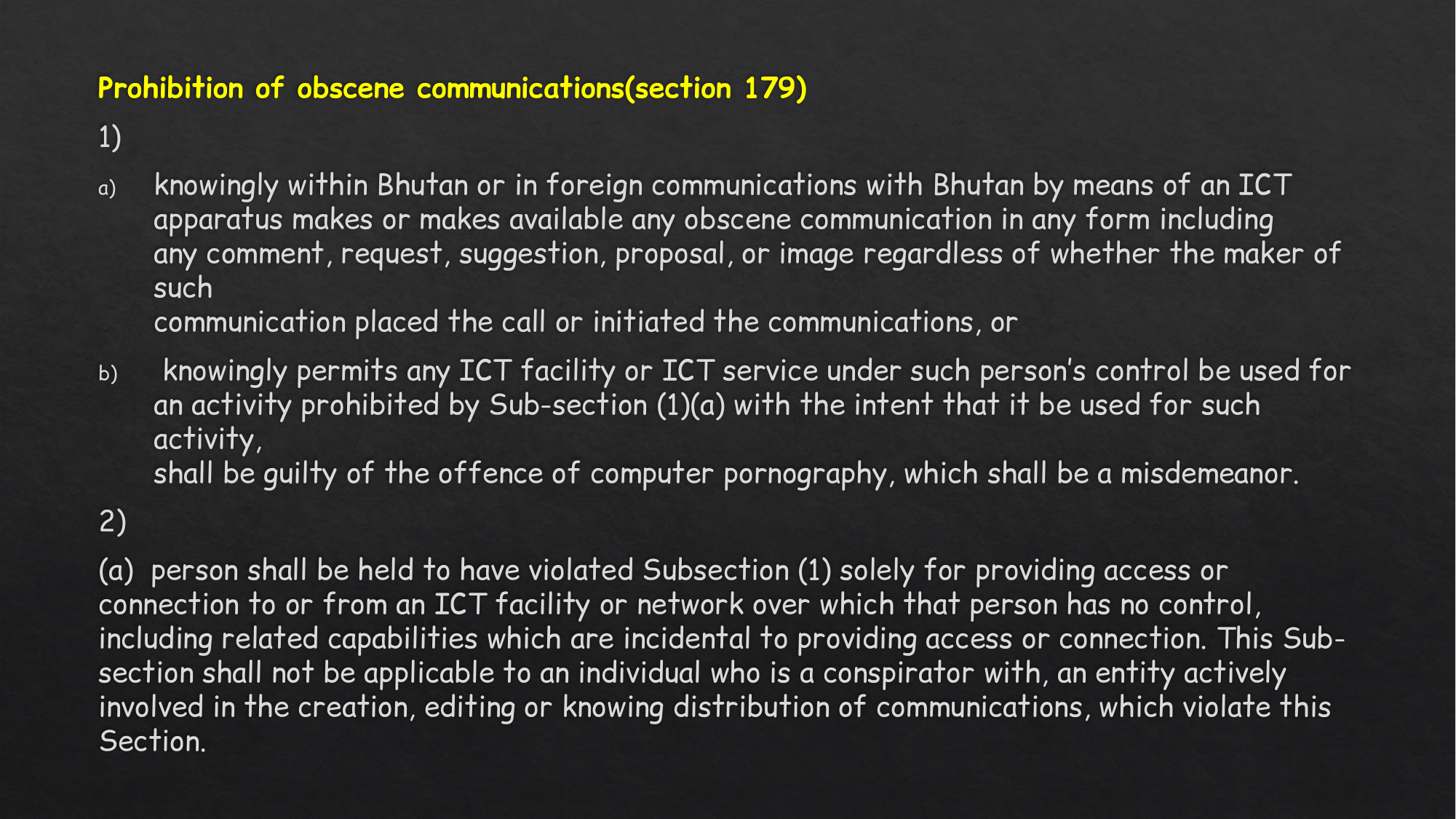

Prohibition of obscene communications(section 179)
1)
knowingly within Bhutan or in foreign communications with Bhutan by means of an ICT apparatus makes or makes available any obscene communication in any form including
any comment, request, suggestion, proposal, or image regardless of whether the maker of such
communication placed the call or initiated the communications, or
 knowingly permits any ICT facility or ICT service under such person’s control be used for an activity prohibited by Sub-section (1)(a) with the intent that it be used for such activity,
shall be guilty of the offence of computer pornography, which shall be a misdemeanor.
2)
(a)  person shall be held to have violated Subsection (1) solely for providing access or
connection to or from an ICT facility or network over which that person has no control, including related capabilities which are incidental to providing access or connection. This Sub-section shall not be applicable to an individual who is a conspirator with, an entity actively involved in the creation, editing or knowing distribution of communications, which violate this Section.